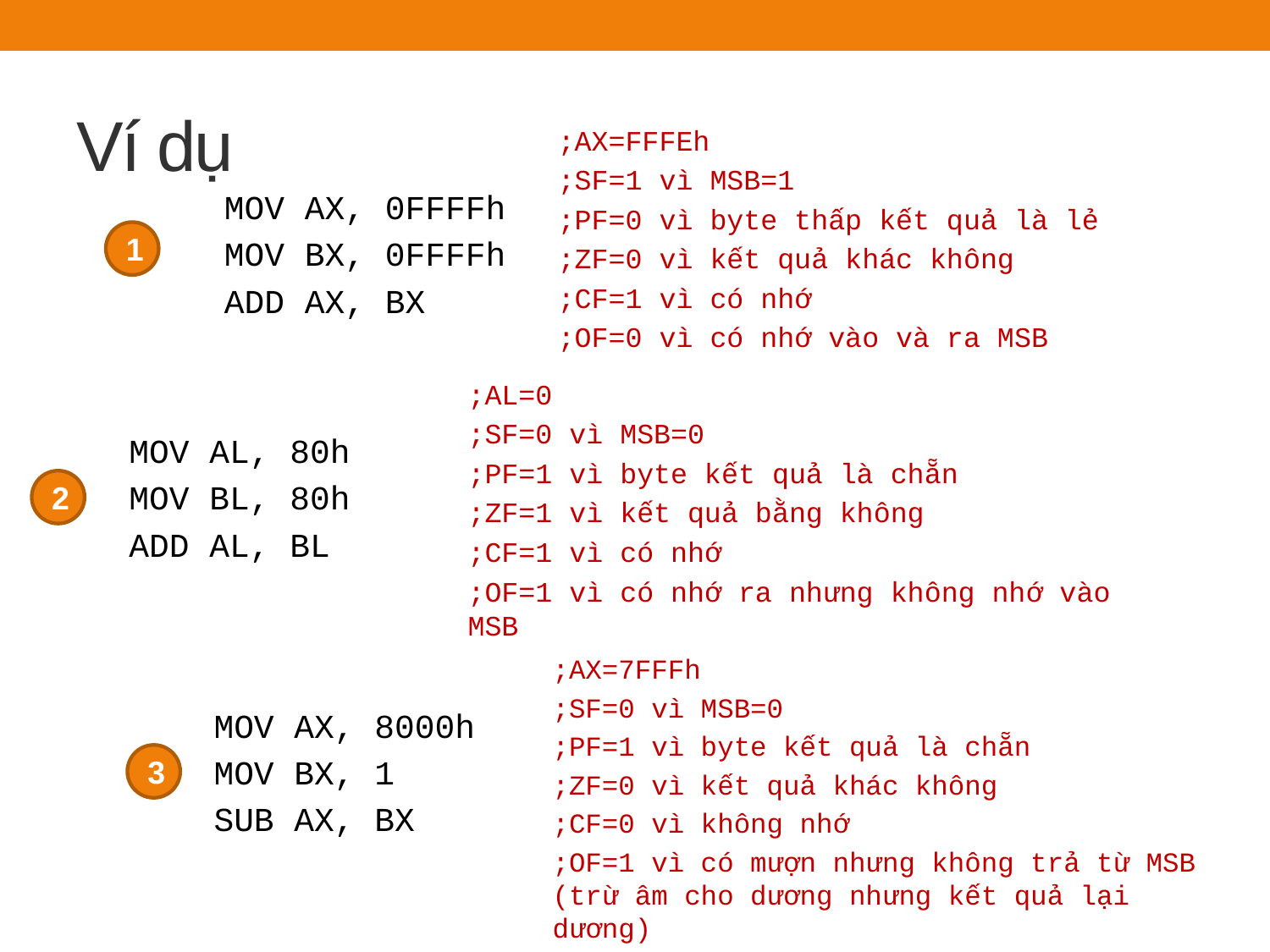

# Ví dụ
;AX=FFFEh
;SF=1 vì MSB=1
;PF=0 vì byte thấp kết quả là lẻ
;ZF=0 vì kết quả khác không
;CF=1 vì có nhớ
;OF=0 vì có nhớ vào và ra MSB
MOV AX, 0FFFFh
MOV BX, 0FFFFh
ADD AX, BX
1
;AL=0
;SF=0 vì MSB=0
;PF=1 vì byte kết quả là chẵn
;ZF=1 vì kết quả bằng không
;CF=1 vì có nhớ
;OF=1 vì có nhớ ra nhưng không nhớ vào MSB
MOV AL, 80h
MOV BL, 80h
ADD AL, BL
2
;AX=7FFFh
;SF=0 vì MSB=0
;PF=1 vì byte kết quả là chẵn
;ZF=0 vì kết quả khác không
;CF=0 vì không nhớ
;OF=1 vì có mượn nhưng không trả từ MSB (trừ âm cho dương nhưng kết quả lại dương)
MOV AX, 8000h
MOV BX, 1
SUB AX, BX
3